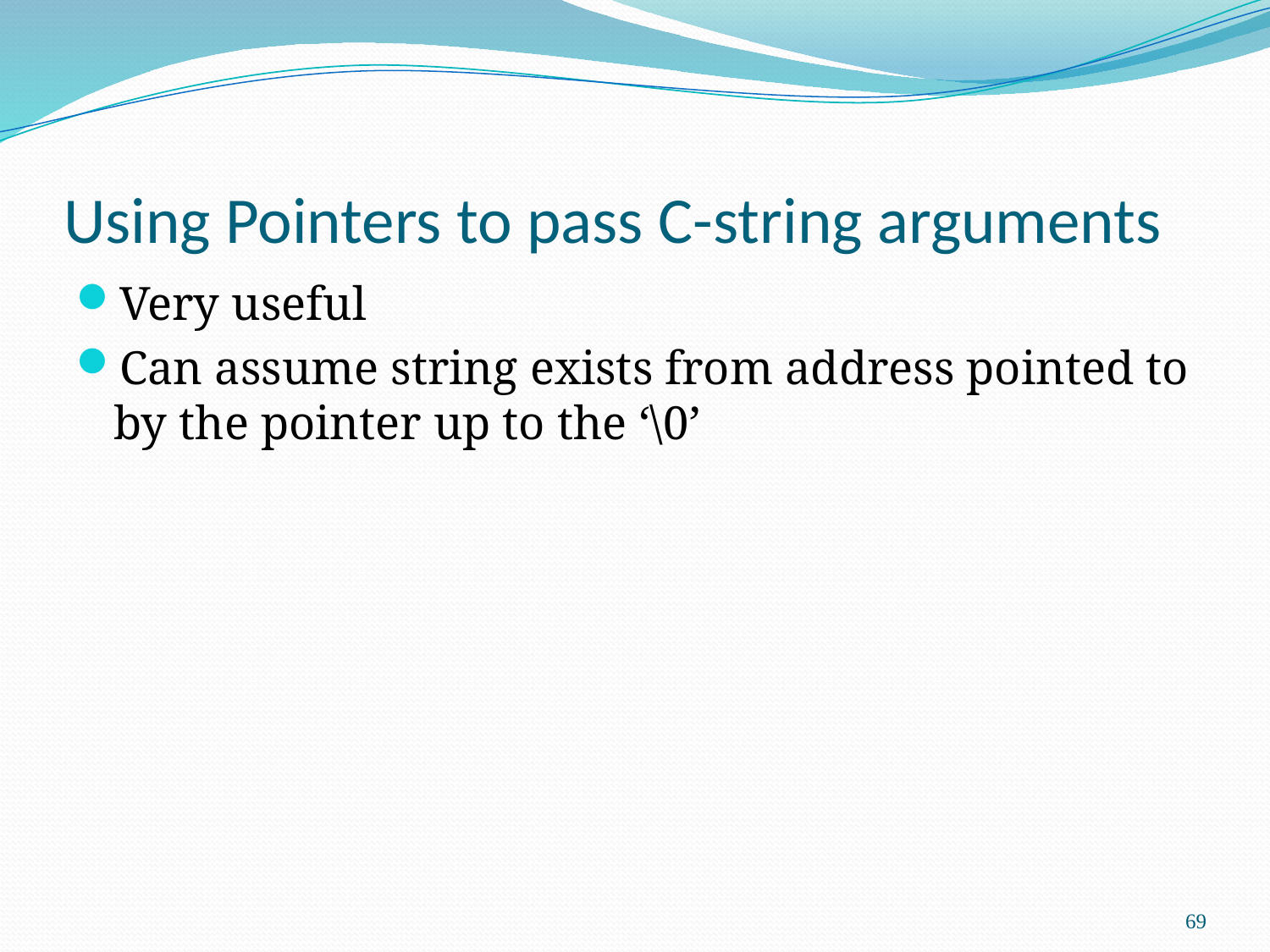

# Using Pointers to pass C-string arguments
Very useful
Can assume string exists from address pointed to by the pointer up to the ‘\0’
69